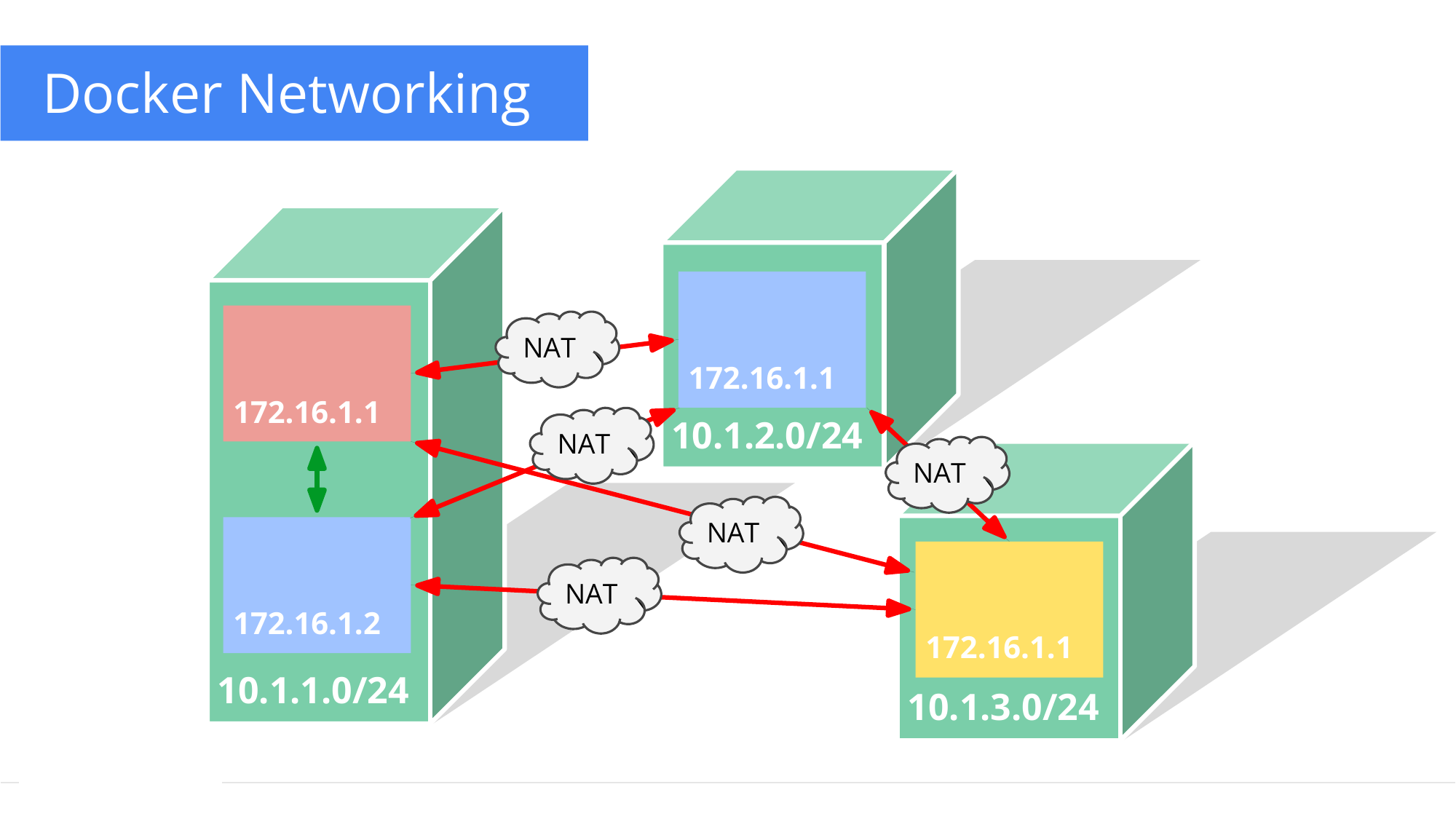

Docker
Networking

172.16.1.1
10.1.2.0/24

172.16.1.1
172.16.1.2
10.1.1.0/24

NAT

NAT

NAT

172.16.1.1
10.1.3.0/24

NAT

NAT